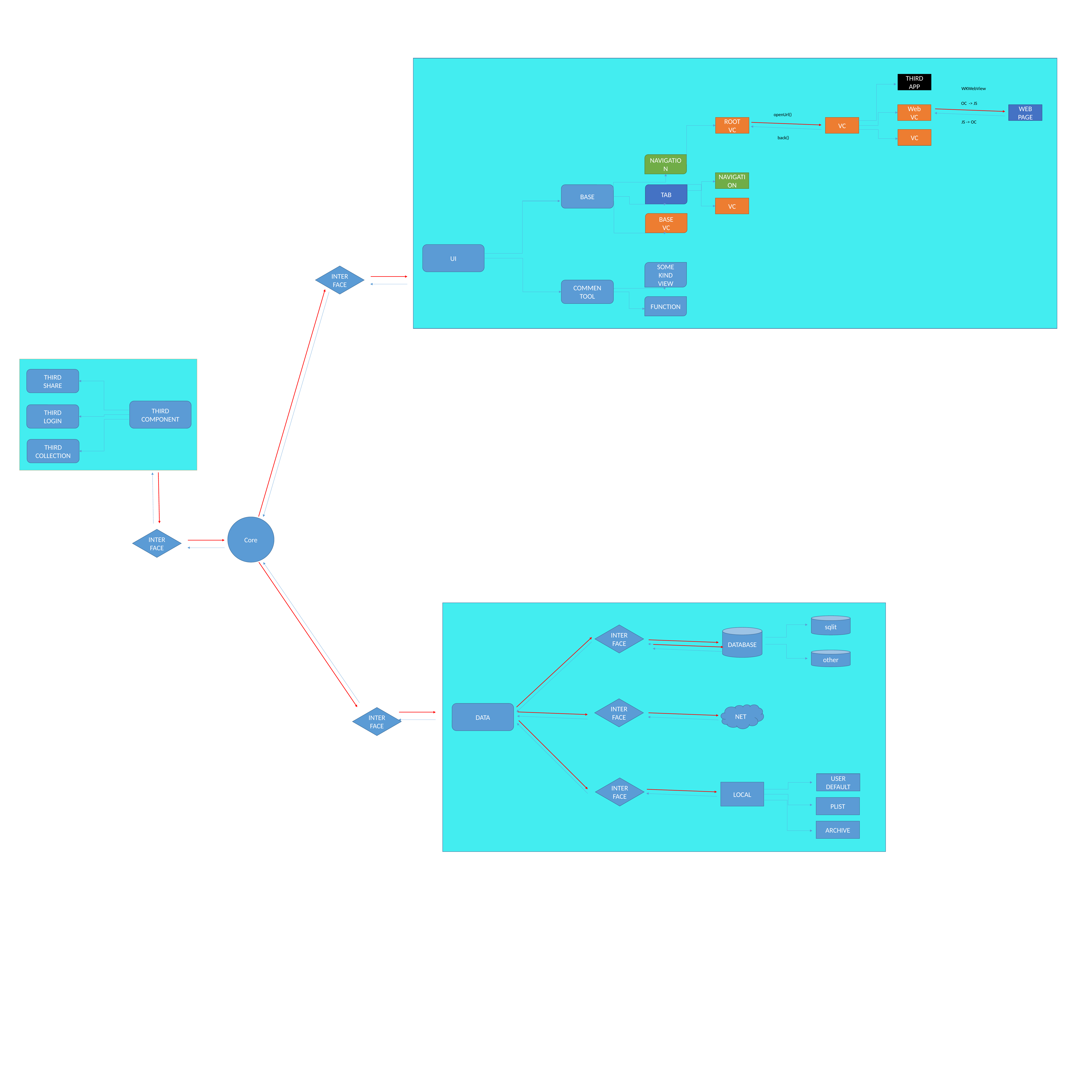

THIRD
APP
WKWebView
OC  -> JS
Web
VC
WEB
PAGE
openUrl()
VC
ROOT
VC
JS -> OC
VC
back()
NAVIGATION
NAVIGATION
BASE
TAB
VC
BASE
VC
UI
SOME
KIND
VIEW
INTERFACE
COMMEN
TOOL
FUNCTION

THIRD
SHARE
THIRD
COMPONENT
THIRD
LOGIN
THIRD
COLLECTION
Core
INTERFACE

sqlit
INTERFACE
DATABASE
other
INTERFACE
DATA
NET
INTERFACE
USER DEFAULT
INTERFACE
LOCAL
PLIST
ARCHIVE